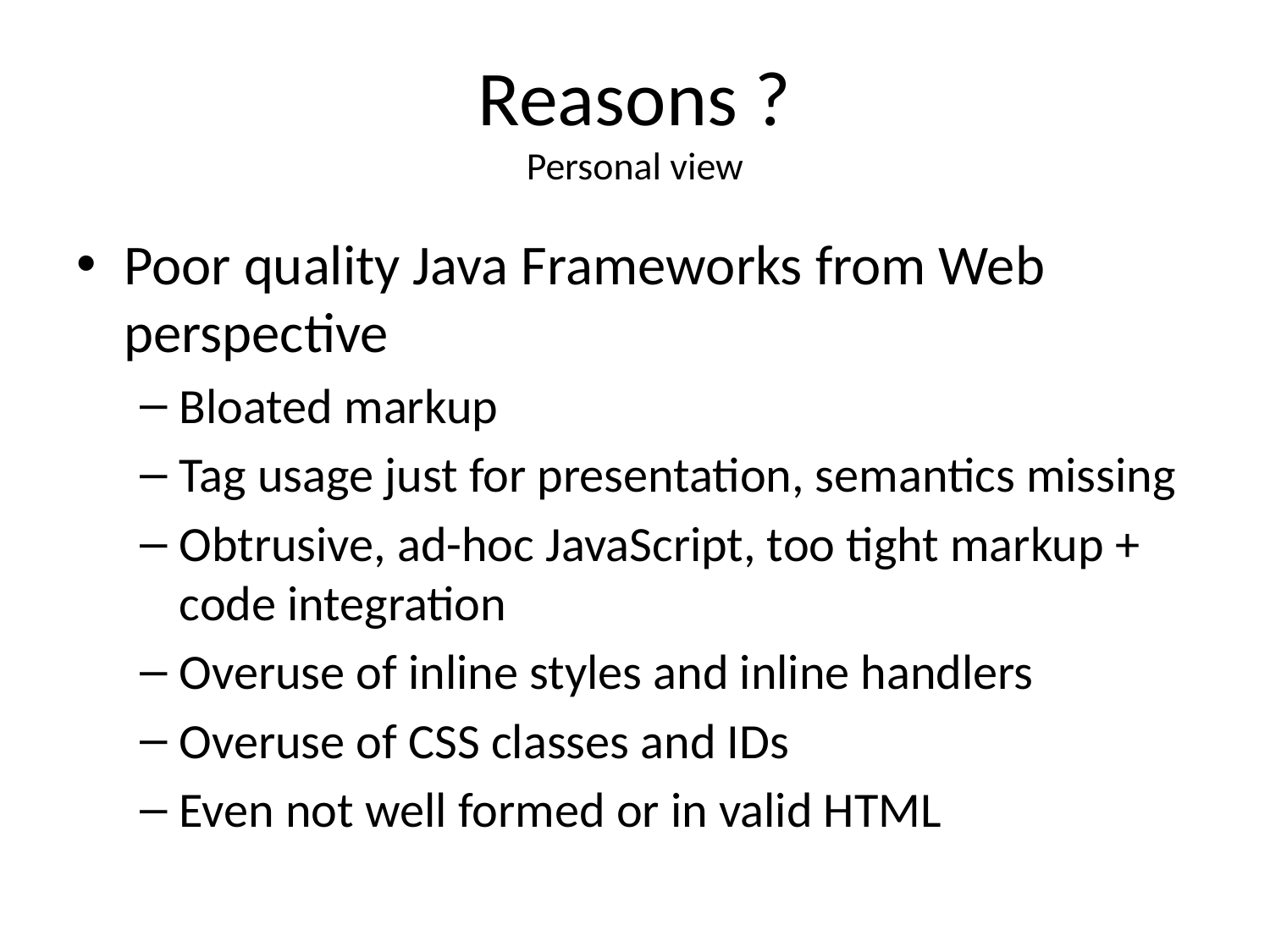

# Reasons ? Personal view
Poor quality Java Frameworks from Web perspective
Bloated markup
Tag usage just for presentation, semantics missing
Obtrusive, ad-hoc JavaScript, too tight markup + code integration
Overuse of inline styles and inline handlers
Overuse of CSS classes and IDs
Even not well formed or in valid HTML